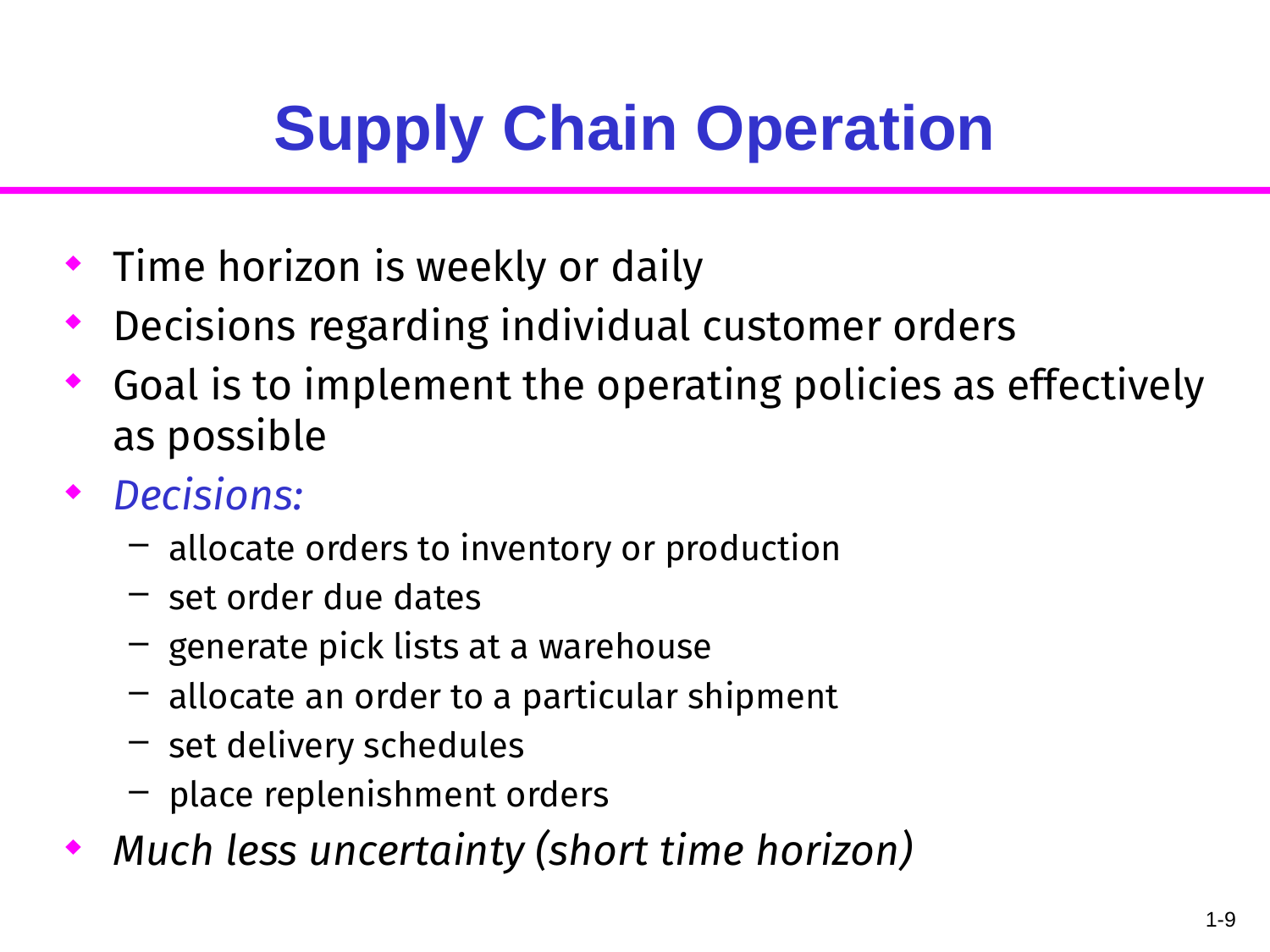

# Supply Chain Operation
Time horizon is weekly or daily
Decisions regarding individual customer orders
Goal is to implement the operating policies as effectively as possible
Decisions:
allocate orders to inventory or production
set order due dates
generate pick lists at a warehouse
allocate an order to a particular shipment
set delivery schedules
place replenishment orders
Much less uncertainty (short time horizon)
1-9